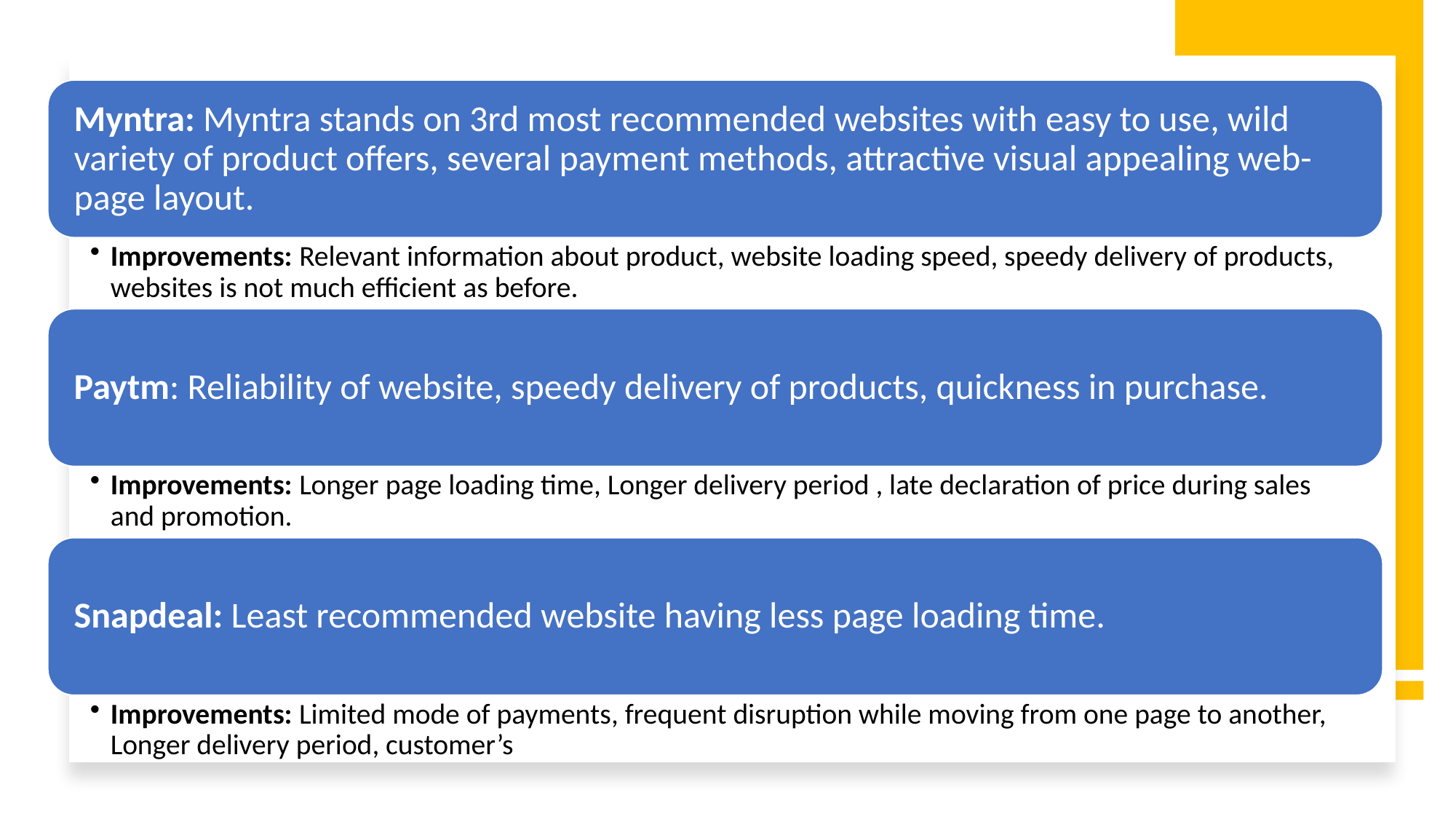

Myntra: Myntra stands on 3rd most recommended websites with easy to use, wild variety of product offers, several payment methods, attractive visual appealing web-page layout.
Improvements: Relevant information about product, website loading speed, speedy delivery of products, websites is not much efficient as before.
Paytm: Reliability of website, speedy delivery of products, quickness in purchase.
Improvements: Longer page loading time, Longer delivery period , late declaration of price during sales and promotion.
Snapdeal: Least recommended website having less page loading time.
Improvements: Limited mode of payments, frequent disruption while moving from one page to another, Longer delivery period, customer’s